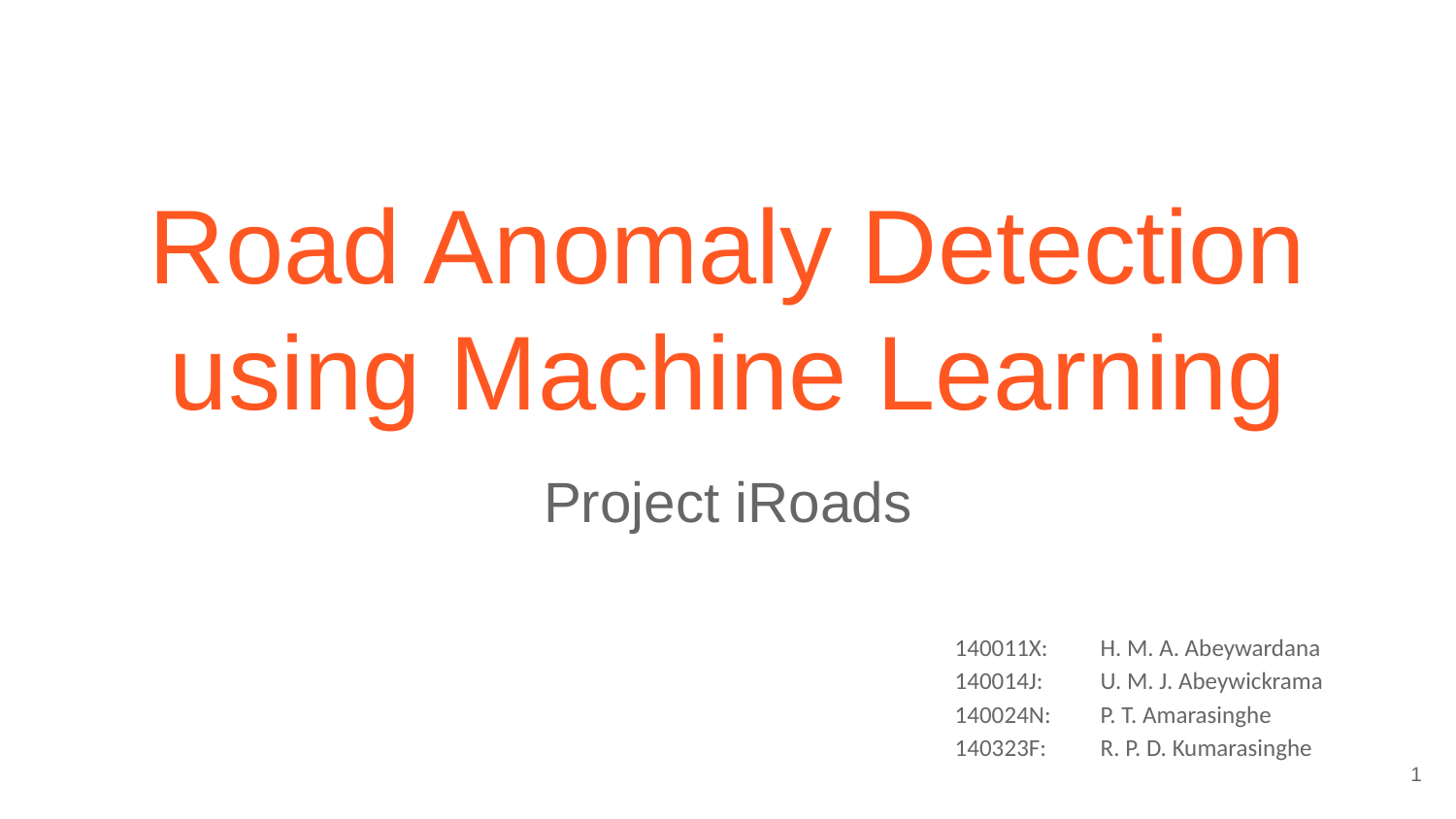

# Road Anomaly Detection using Machine Learning
Project iRoads
140011X:	H. M. A. Abeywardana
140014J:	U. M. J. Abeywickrama
140024N:	P. T. Amarasinghe
140323F:	R. P. D. Kumarasinghe
1